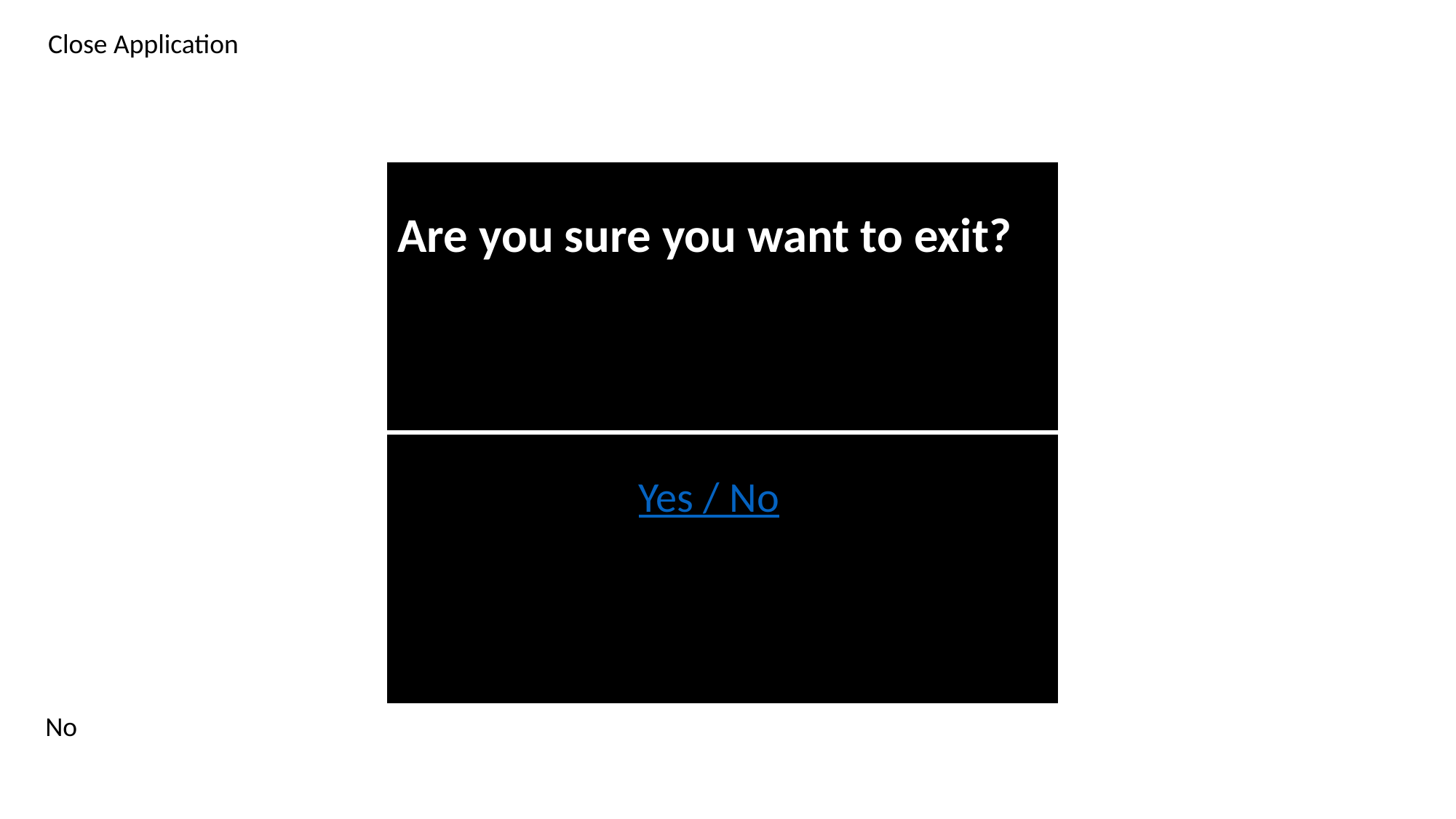

Close Application
| Are you sure you want to exit? |
| --- |
| Yes / No |
No